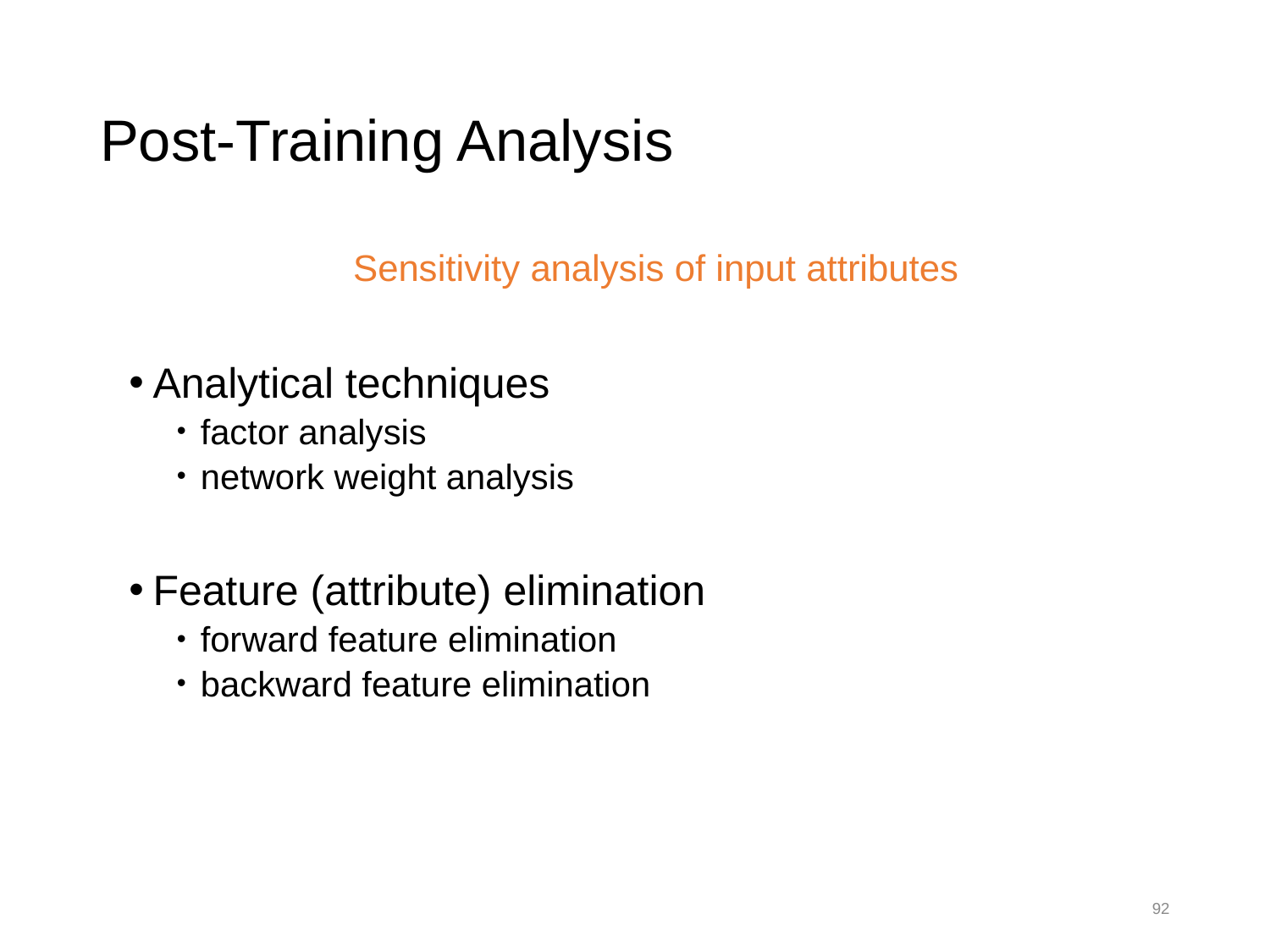

# Post-Training Analysis
Sensitivity analysis of input attributes

Analytical techniques
factor analysis
network weight analysis

Feature (attribute) elimination
forward feature elimination
backward feature elimination
92